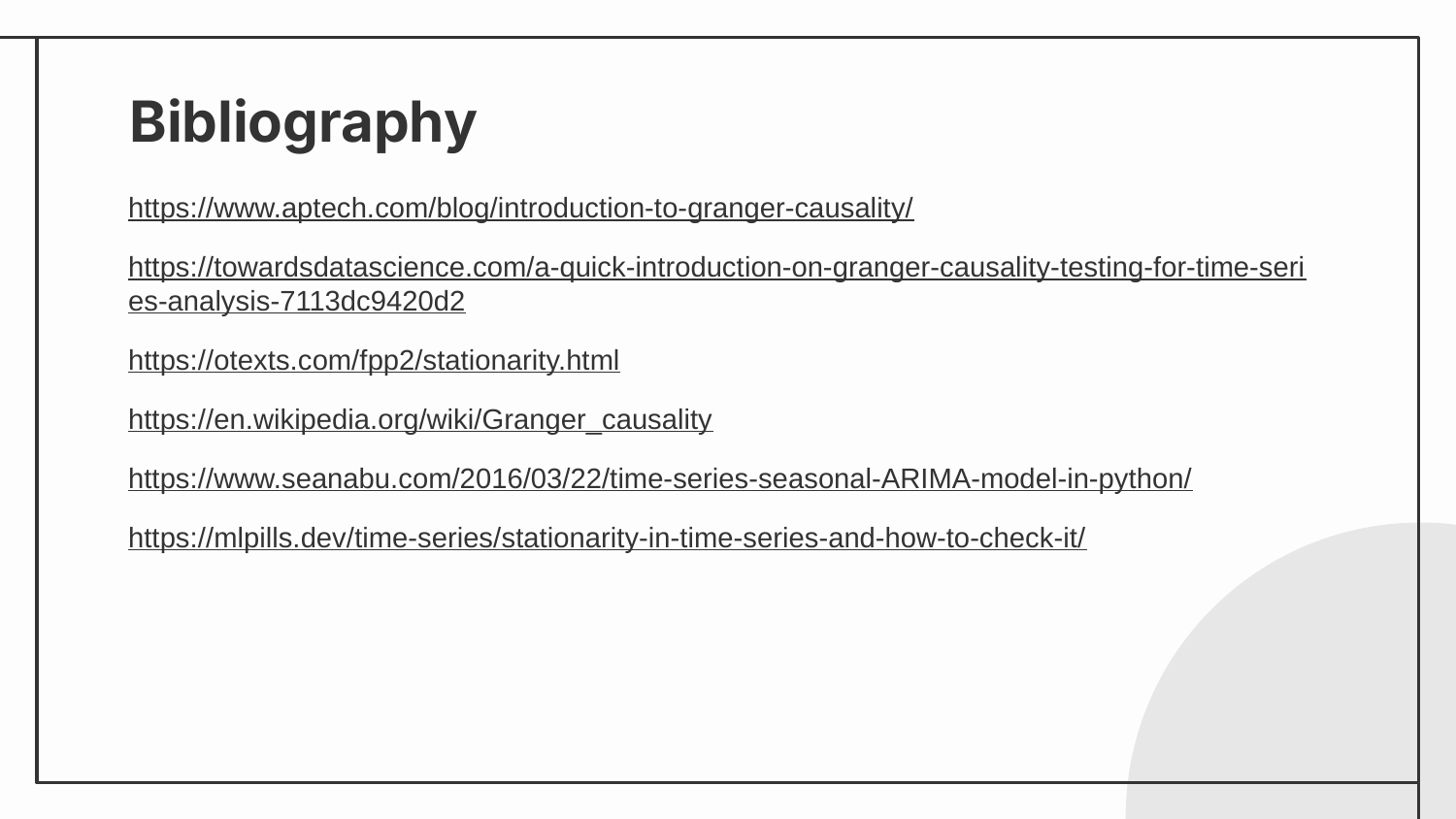

# Bibliography
https://www.aptech.com/blog/introduction-to-granger-causality/
https://towardsdatascience.com/a-quick-introduction-on-granger-causality-testing-for-time-series-analysis-7113dc9420d2
https://otexts.com/fpp2/stationarity.html
https://en.wikipedia.org/wiki/Granger_causality
https://www.seanabu.com/2016/03/22/time-series-seasonal-ARIMA-model-in-python/
https://mlpills.dev/time-series/stationarity-in-time-series-and-how-to-check-it/